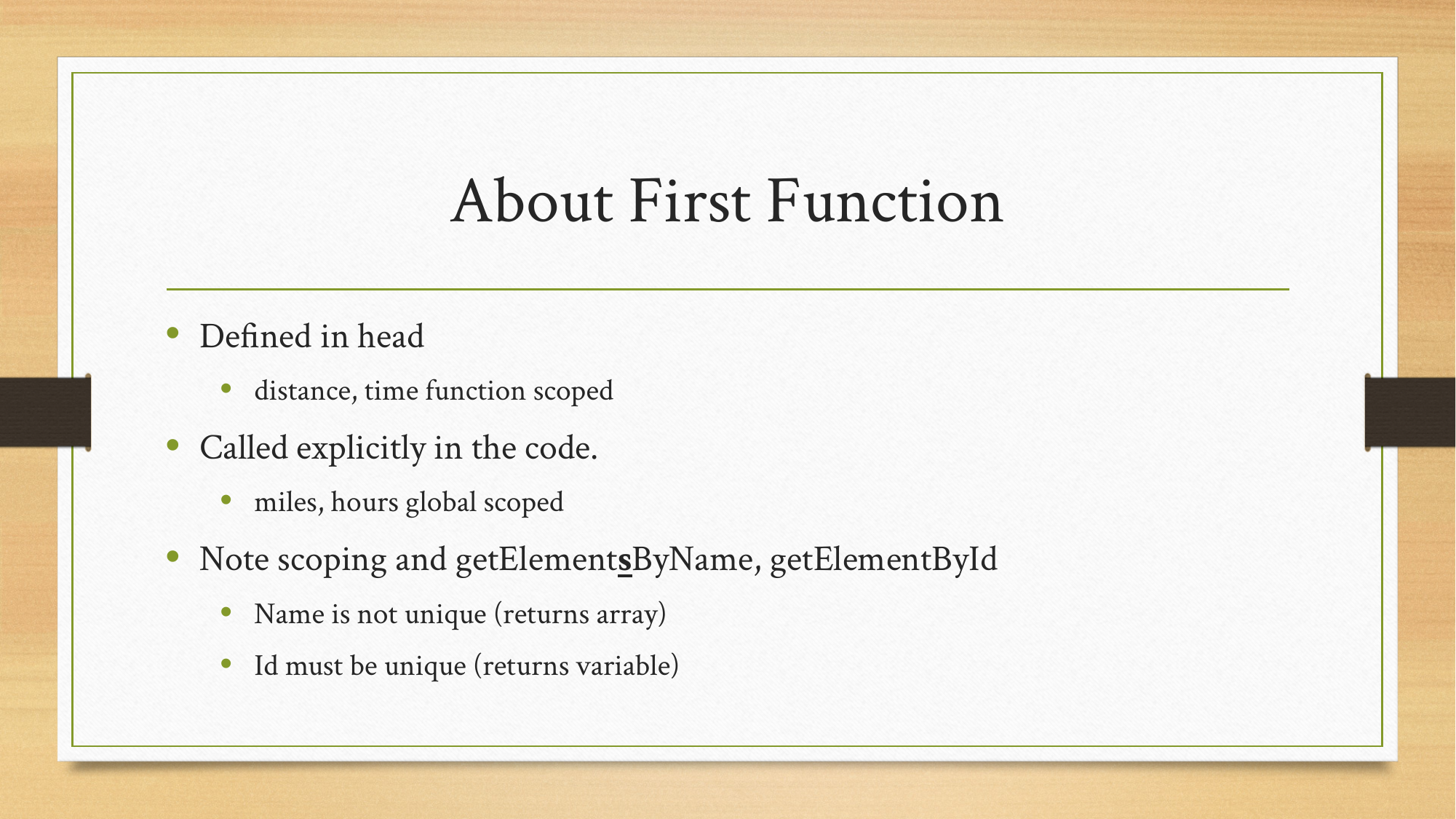

# About First Function
Defined in head
distance, time function scoped
Called explicitly in the code.
miles, hours global scoped
Note scoping and getElementsByName, getElementById
Name is not unique (returns array)
Id must be unique (returns variable)